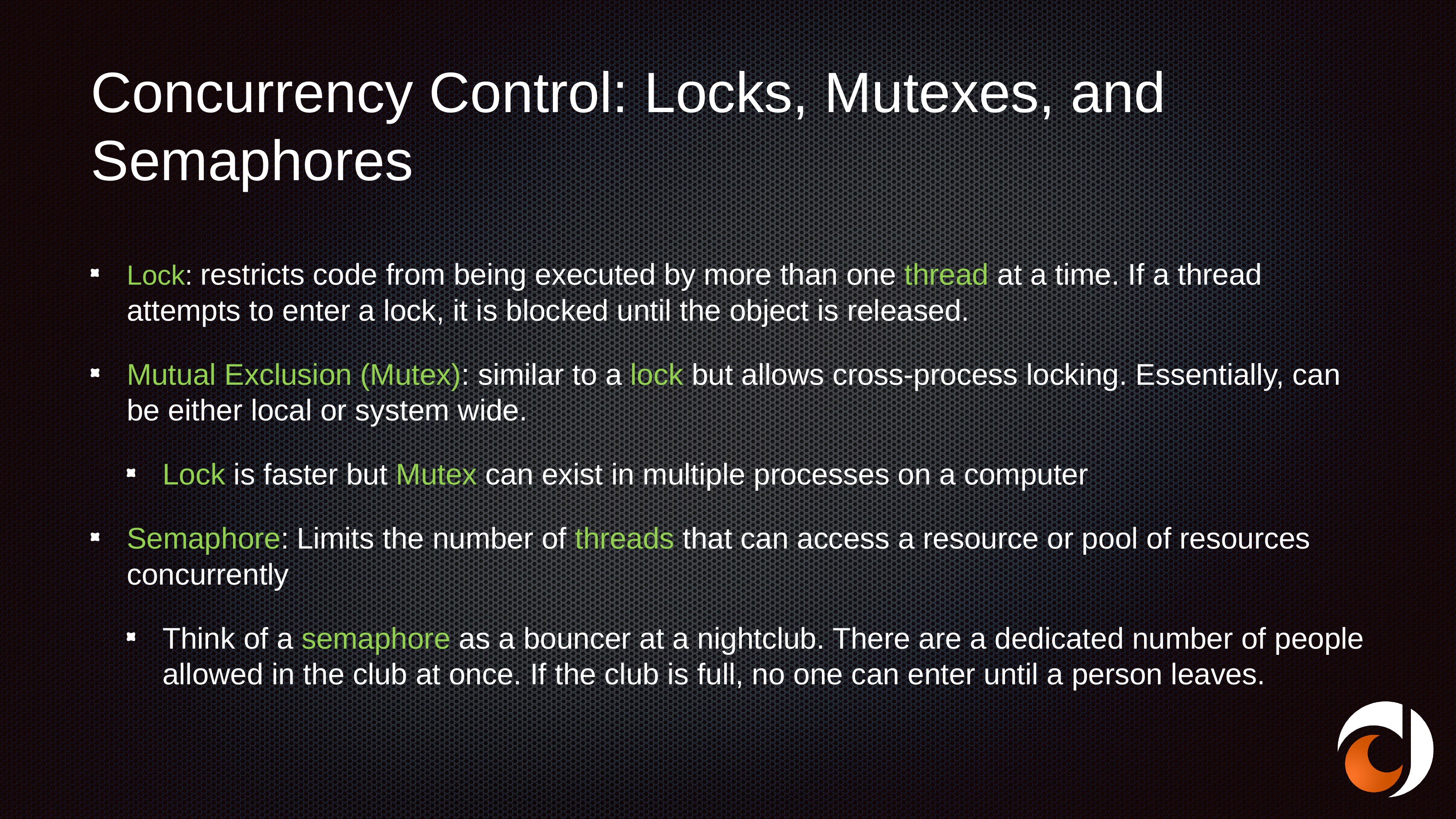

# Concurrency Control: Locks, Mutexes, and Semaphores
Lock: restricts code from being executed by more than one thread at a time. If a thread attempts to enter a lock, it is blocked until the object is released.
Mutual Exclusion (Mutex): similar to a lock but allows cross-process locking. Essentially, can be either local or system wide.
Lock is faster but Mutex can exist in multiple processes on a computer
Semaphore: Limits the number of threads that can access a resource or pool of resources concurrently
Think of a semaphore as a bouncer at a nightclub. There are a dedicated number of people allowed in the club at once. If the club is full, no one can enter until a person leaves.